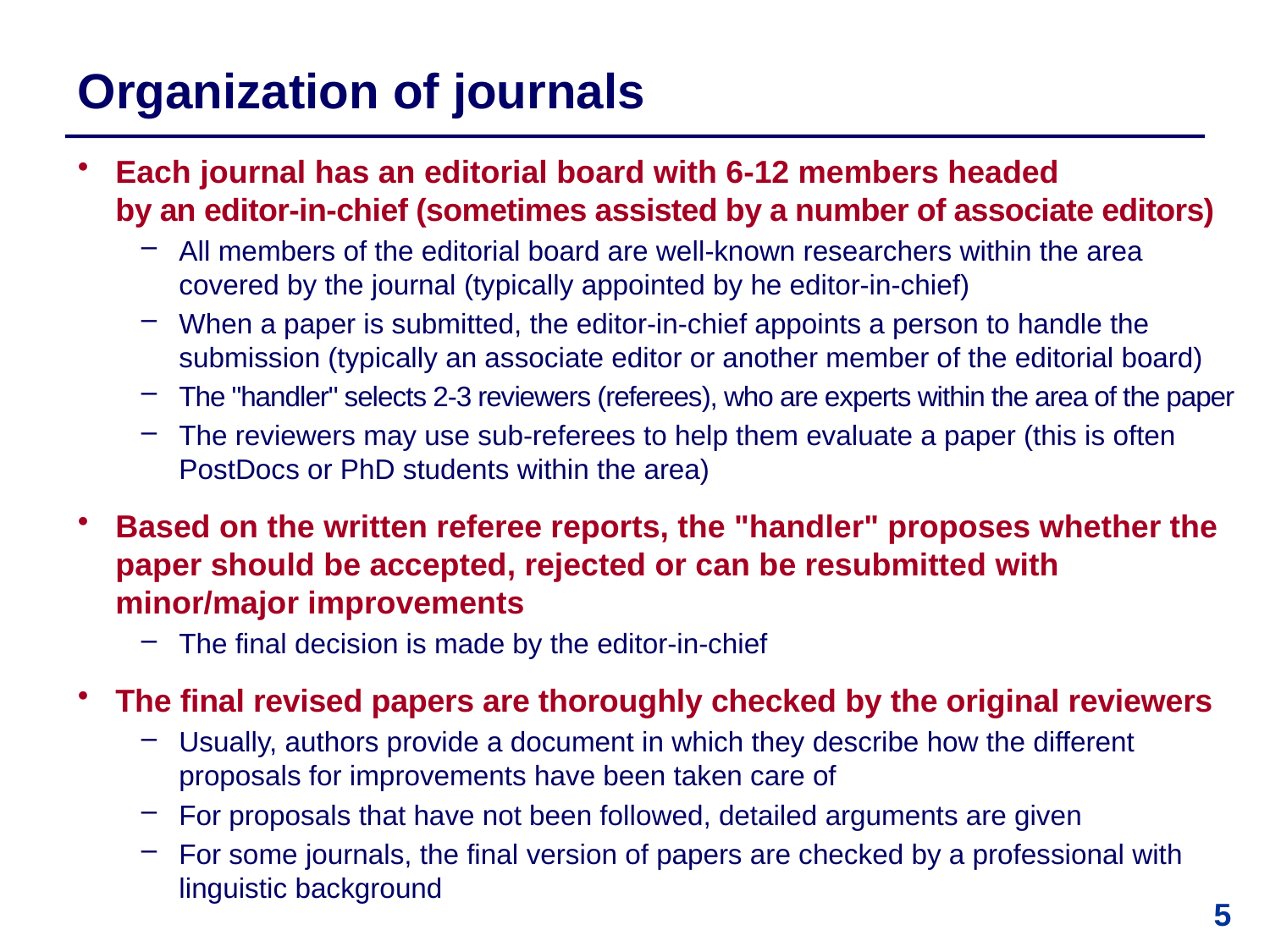

# Organization of journals
Each journal has an editorial board with 6-12 members headed
by an editor-in-chief (sometimes assisted by a number of associate editors)
All members of the editorial board are well-known researchers within the area covered by the journal (typically appointed by he editor-in-chief)
When a paper is submitted, the editor-in-chief appoints a person to handle the submission (typically an associate editor or another member of the editorial board)
The "handler" selects 2-3 reviewers (referees), who are experts within the area of the paper
The reviewers may use sub-referees to help them evaluate a paper (this is often PostDocs or PhD students within the area)
Based on the written referee reports, the "handler" proposes whether the paper should be accepted, rejected or can be resubmitted with minor/major improvements
The final decision is made by the editor-in-chief
The final revised papers are thoroughly checked by the original reviewers
Usually, authors provide a document in which they describe how the different proposals for improvements have been taken care of
For proposals that have not been followed, detailed arguments are given
For some journals, the final version of papers are checked by a professional with linguistic background
5